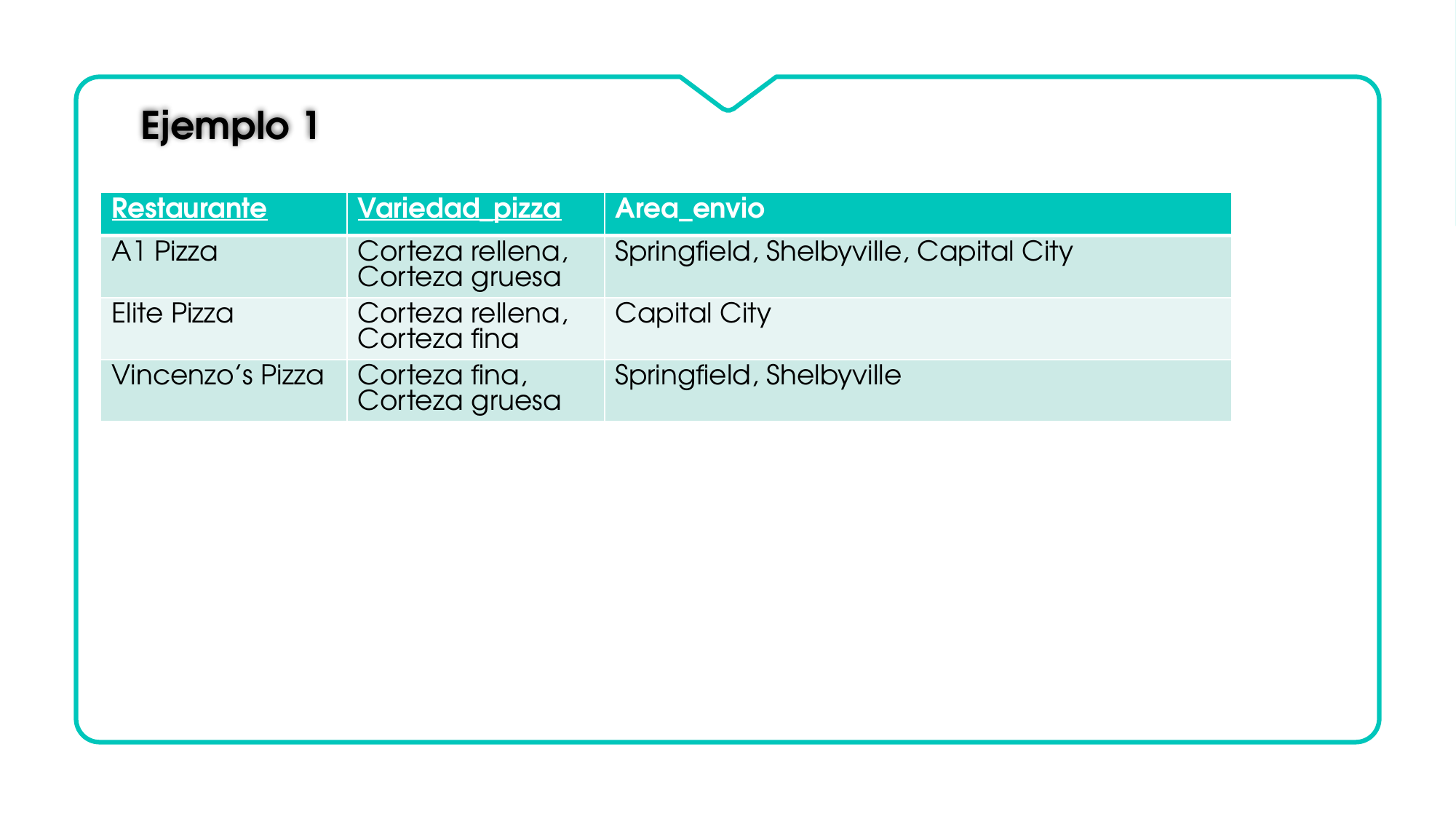

# Ejemplo 1
| Restaurante | Variedad\_pizza | Area\_envio |
| --- | --- | --- |
| A1 Pizza | Corteza rellena, Corteza gruesa | Springfield, Shelbyville, Capital City |
| Elite Pizza | Corteza rellena, Corteza fina | Capital City |
| Vincenzo’s Pizza | Corteza fina, Corteza gruesa | Springfield, Shelbyville |